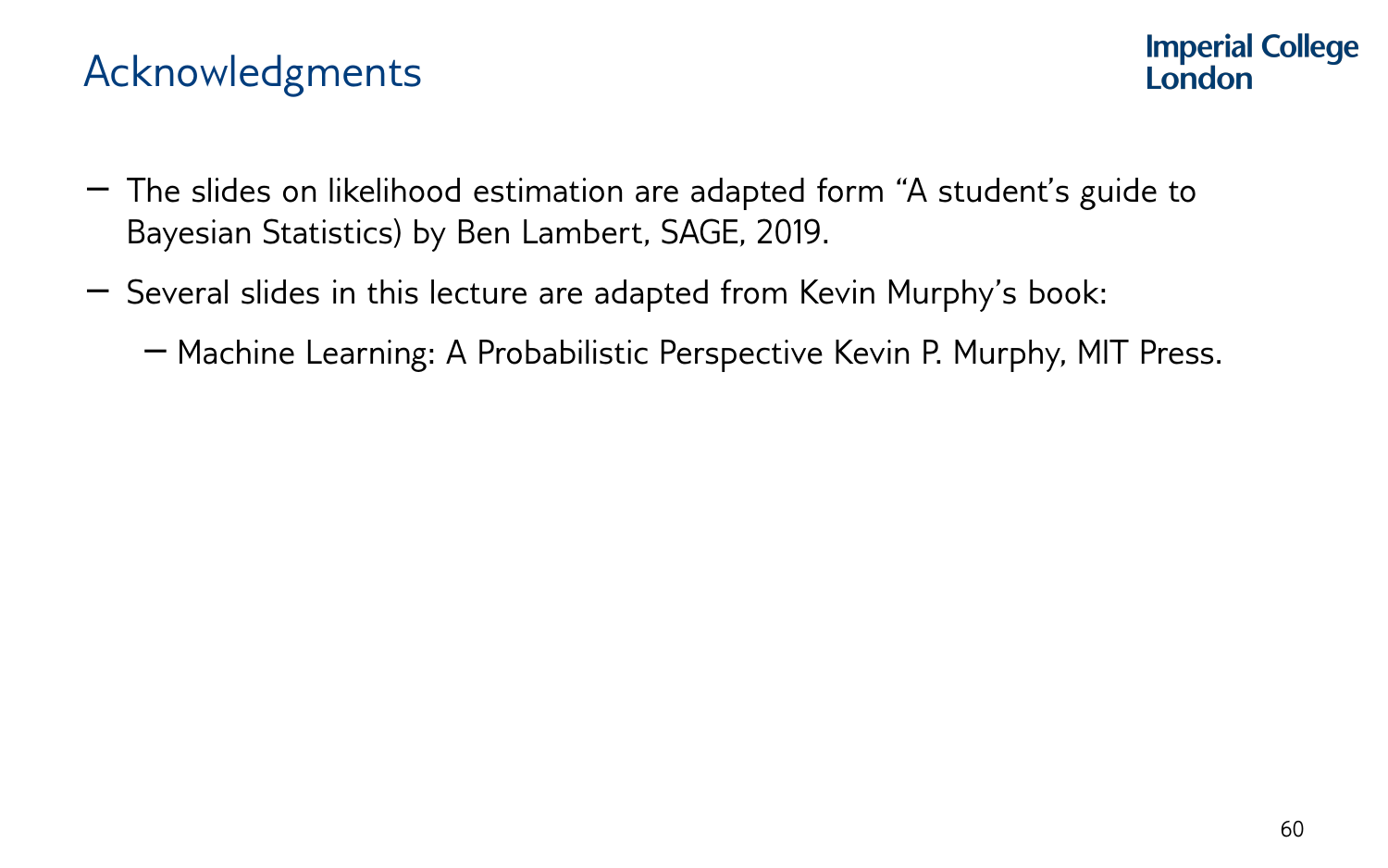

# Acknowledgments
The slides on likelihood estimation are adapted form “A student’s guide to Bayesian Statistics) by Ben Lambert, SAGE, 2019.
Several slides in this lecture are adapted from Kevin Murphy’s book:
Machine Learning: A Probabilistic Perspective Kevin P. Murphy, MIT Press.
60